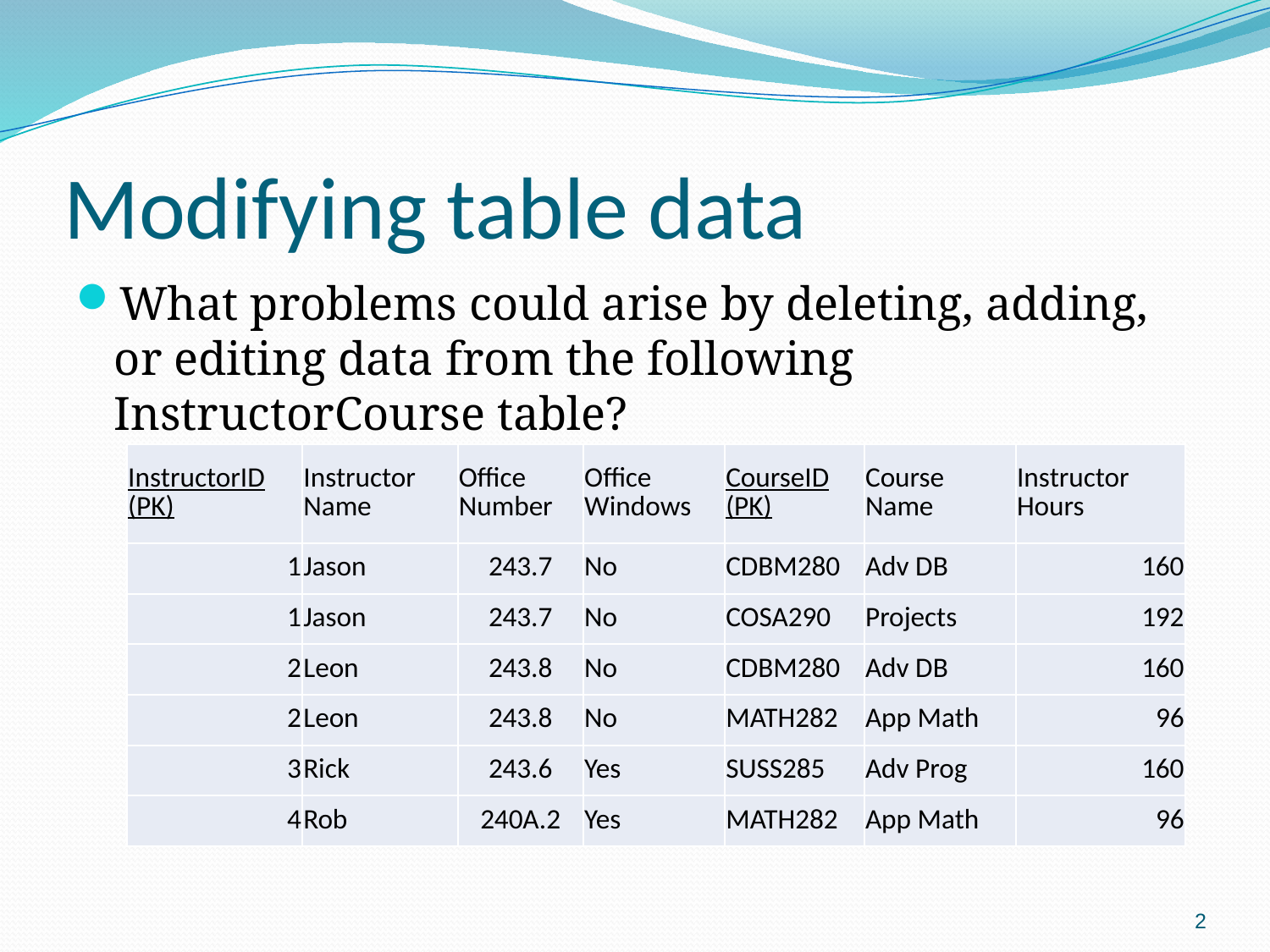

# Modifying table data
What problems could arise by deleting, adding, or editing data from the following InstructorCourse table?
| InstructorID (PK) | Instructor Name | Office Number | Office Windows | CourseID (PK) | Course Name | Instructor Hours |
| --- | --- | --- | --- | --- | --- | --- |
| 1 | Jason | 243.7 | No | CDBM280 | Adv DB | 160 |
| 1 | Jason | 243.7 | No | COSA290 | Projects | 192 |
| 2 | Leon | 243.8 | No | CDBM280 | Adv DB | 160 |
| 2 | Leon | 243.8 | No | MATH282 | App Math | 96 |
| 3 | Rick | 243.6 | Yes | SUSS285 | Adv Prog | 160 |
| 4 | Rob | 240A.2 | Yes | MATH282 | App Math | 96 |
2